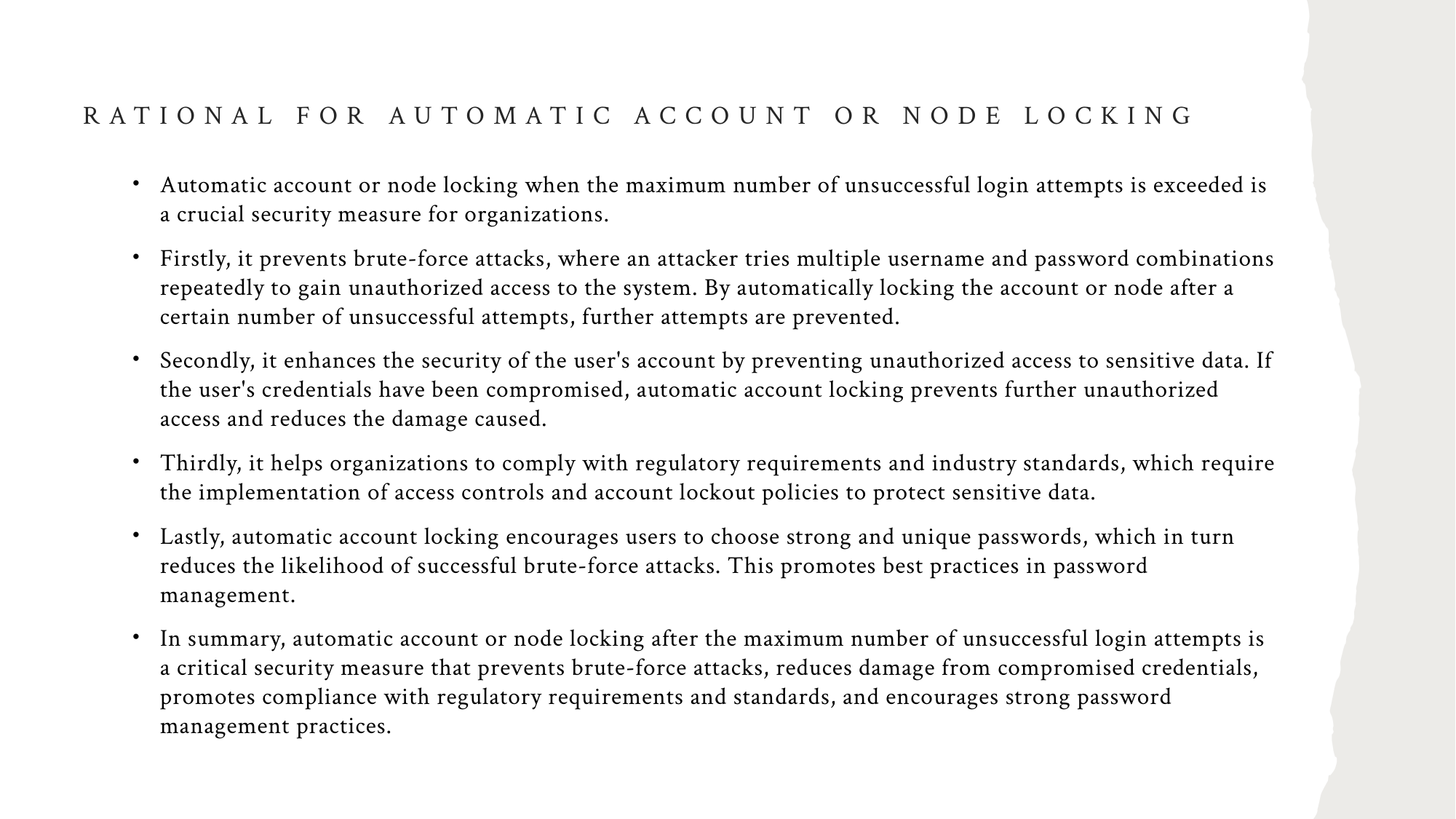

# Rational for Automatic account or node locking
Automatic account or node locking when the maximum number of unsuccessful login attempts is exceeded is a crucial security measure for organizations.
Firstly, it prevents brute-force attacks, where an attacker tries multiple username and password combinations repeatedly to gain unauthorized access to the system. By automatically locking the account or node after a certain number of unsuccessful attempts, further attempts are prevented.
Secondly, it enhances the security of the user's account by preventing unauthorized access to sensitive data. If the user's credentials have been compromised, automatic account locking prevents further unauthorized access and reduces the damage caused.
Thirdly, it helps organizations to comply with regulatory requirements and industry standards, which require the implementation of access controls and account lockout policies to protect sensitive data.
Lastly, automatic account locking encourages users to choose strong and unique passwords, which in turn reduces the likelihood of successful brute-force attacks. This promotes best practices in password management.
In summary, automatic account or node locking after the maximum number of unsuccessful login attempts is a critical security measure that prevents brute-force attacks, reduces damage from compromised credentials, promotes compliance with regulatory requirements and standards, and encourages strong password management practices.